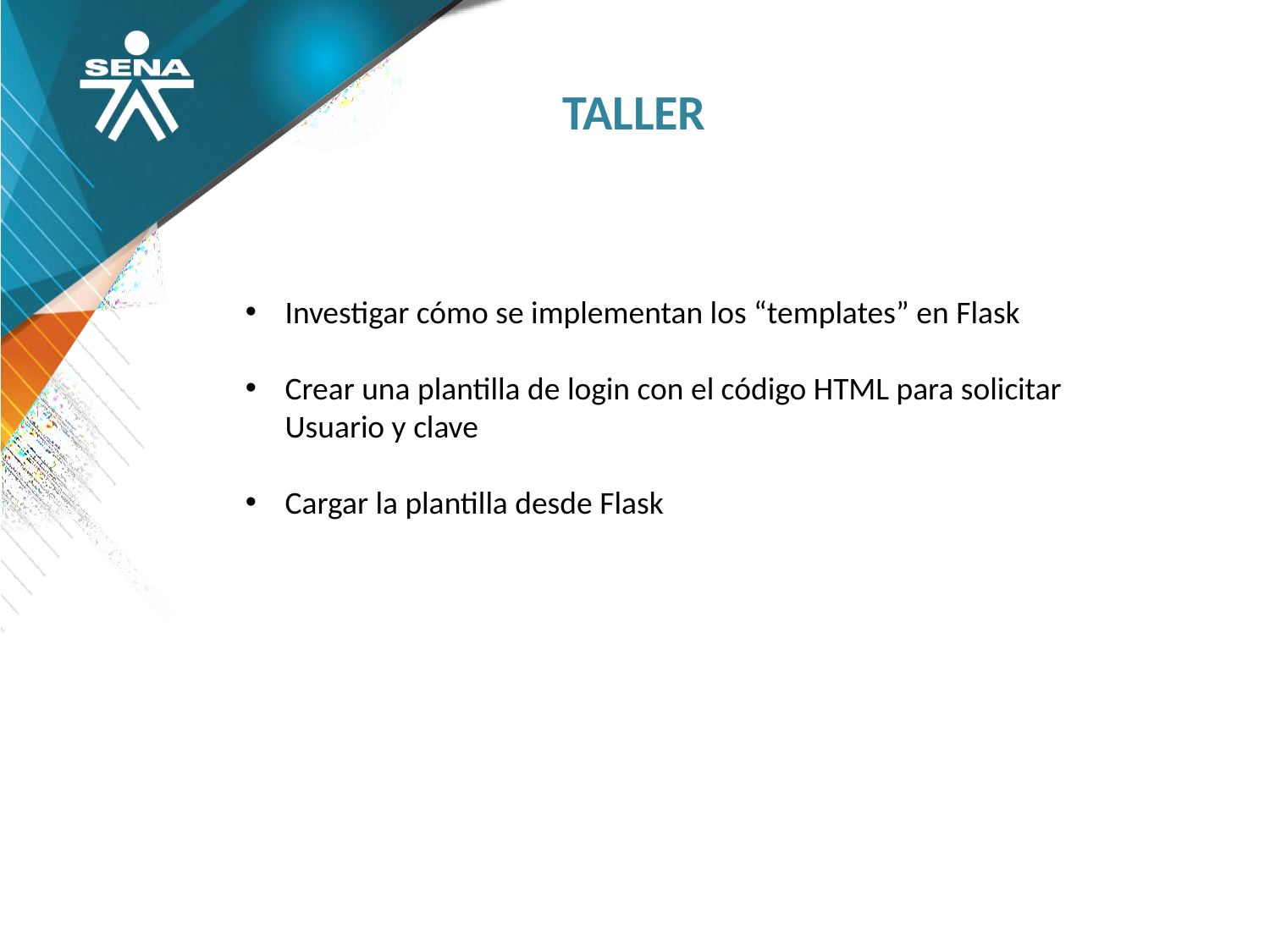

TALLER
Investigar cómo se implementan los “templates” en Flask

Crear una plantilla de login con el código HTML para solicitar Usuario y clave

Cargar la plantilla desde Flask